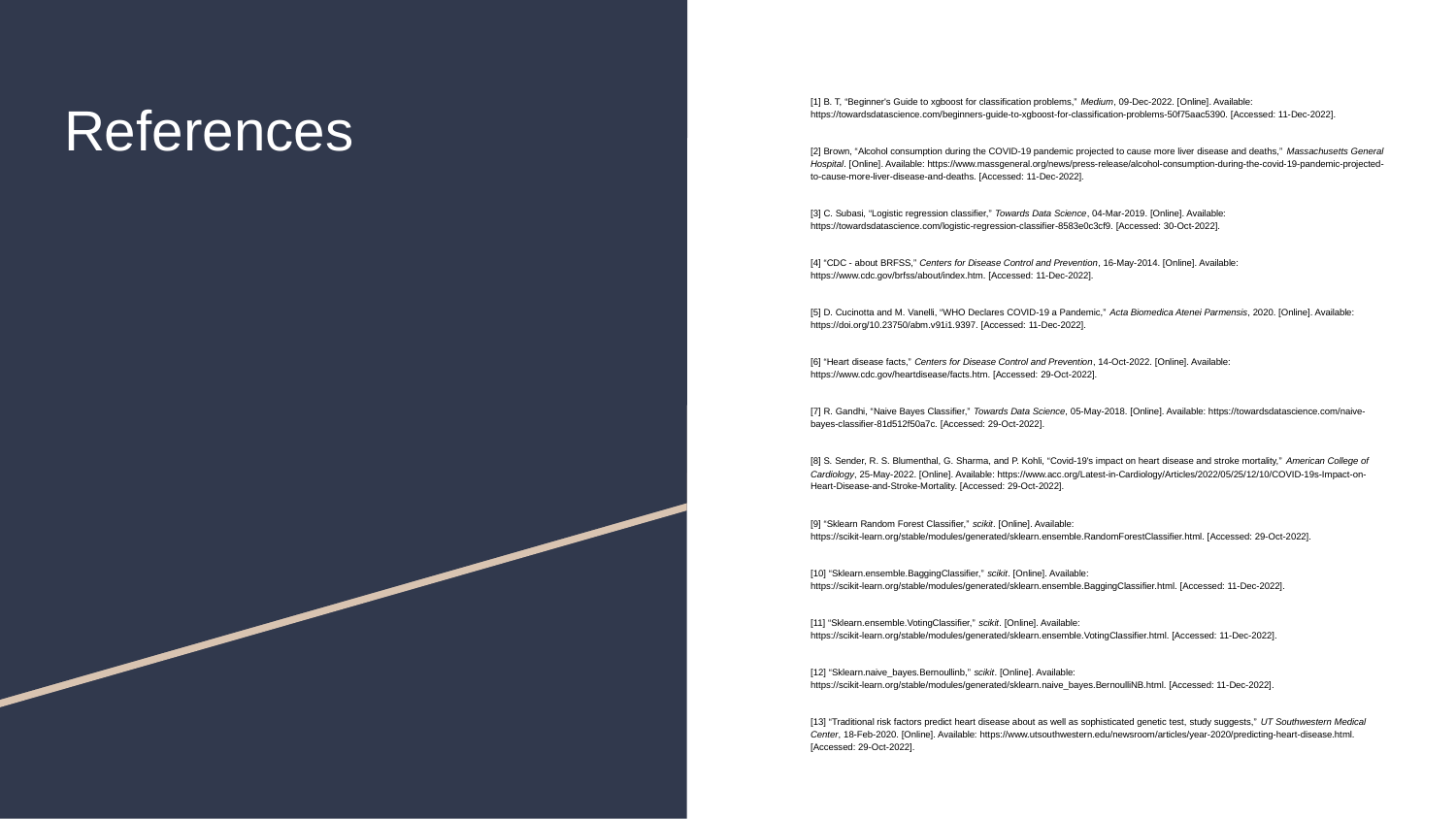

# References
[1] B. T, “Beginner's Guide to xgboost for classification problems,” Medium, 09-Dec-2022. [Online]. Available: https://towardsdatascience.com/beginners-guide-to-xgboost-for-classification-problems-50f75aac5390. [Accessed: 11-Dec-2022].
[2] Brown, “Alcohol consumption during the COVID-19 pandemic projected to cause more liver disease and deaths,” Massachusetts General Hospital. [Online]. Available: https://www.massgeneral.org/news/press-release/alcohol-consumption-during-the-covid-19-pandemic-projected-to-cause-more-liver-disease-and-deaths. [Accessed: 11-Dec-2022].
[3] C. Subasi, “Logistic regression classifier,” Towards Data Science, 04-Mar-2019. [Online]. Available: https://towardsdatascience.com/logistic-regression-classifier-8583e0c3cf9. [Accessed: 30-Oct-2022].
[4] “CDC - about BRFSS,” Centers for Disease Control and Prevention, 16-May-2014. [Online]. Available: https://www.cdc.gov/brfss/about/index.htm. [Accessed: 11-Dec-2022].
[5] D. Cucinotta and M. Vanelli, “WHO Declares COVID-19 a Pandemic,” Acta Biomedica Atenei Parmensis, 2020. [Online]. Available: https://doi.org/10.23750/abm.v91i1.9397. [Accessed: 11-Dec-2022].
[6] “Heart disease facts,” Centers for Disease Control and Prevention, 14-Oct-2022. [Online]. Available: https://www.cdc.gov/heartdisease/facts.htm. [Accessed: 29-Oct-2022].
[7] R. Gandhi, “Naive Bayes Classifier,” Towards Data Science, 05-May-2018. [Online]. Available: https://towardsdatascience.com/naive-bayes-classifier-81d512f50a7c. [Accessed: 29-Oct-2022].
[8] S. Sender, R. S. Blumenthal, G. Sharma, and P. Kohli, “Covid-19's impact on heart disease and stroke mortality,” American College of Cardiology, 25-May-2022. [Online]. Available: https://www.acc.org/Latest-in-Cardiology/Articles/2022/05/25/12/10/COVID-19s-Impact-on-Heart-Disease-and-Stroke-Mortality. [Accessed: 29-Oct-2022].
[9] “Sklearn Random Forest Classifier,” scikit. [Online]. Available: https://scikit-learn.org/stable/modules/generated/sklearn.ensemble.RandomForestClassifier.html. [Accessed: 29-Oct-2022].
[10] “Sklearn.ensemble.BaggingClassifier,” scikit. [Online]. Available: https://scikit-learn.org/stable/modules/generated/sklearn.ensemble.BaggingClassifier.html. [Accessed: 11-Dec-2022].
[11] “Sklearn.ensemble.VotingClassifier,” scikit. [Online]. Available: https://scikit-learn.org/stable/modules/generated/sklearn.ensemble.VotingClassifier.html. [Accessed: 11-Dec-2022].
[12] “Sklearn.naive_bayes.Bernoullinb,” scikit. [Online]. Available: https://scikit-learn.org/stable/modules/generated/sklearn.naive_bayes.BernoulliNB.html. [Accessed: 11-Dec-2022].
[13] “Traditional risk factors predict heart disease about as well as sophisticated genetic test, study suggests,” UT Southwestern Medical Center, 18-Feb-2020. [Online]. Available: https://www.utsouthwestern.edu/newsroom/articles/year-2020/predicting-heart-disease.html. [Accessed: 29-Oct-2022].